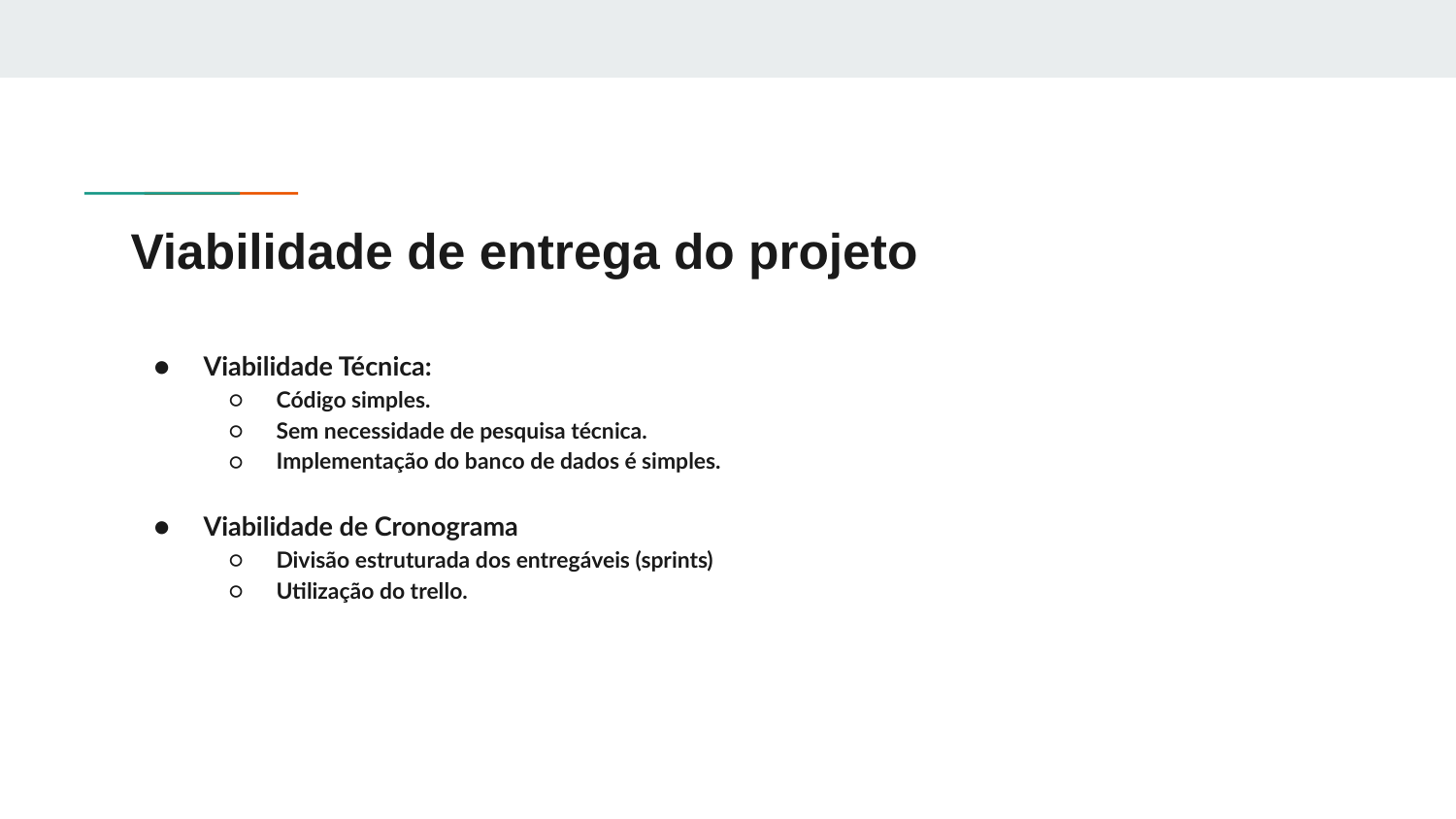

# Viabilidade de entrega do projeto
Viabilidade Técnica:
Código simples.
Sem necessidade de pesquisa técnica.
Implementação do banco de dados é simples.
Viabilidade de Cronograma
Divisão estruturada dos entregáveis (sprints)
Utilização do trello.